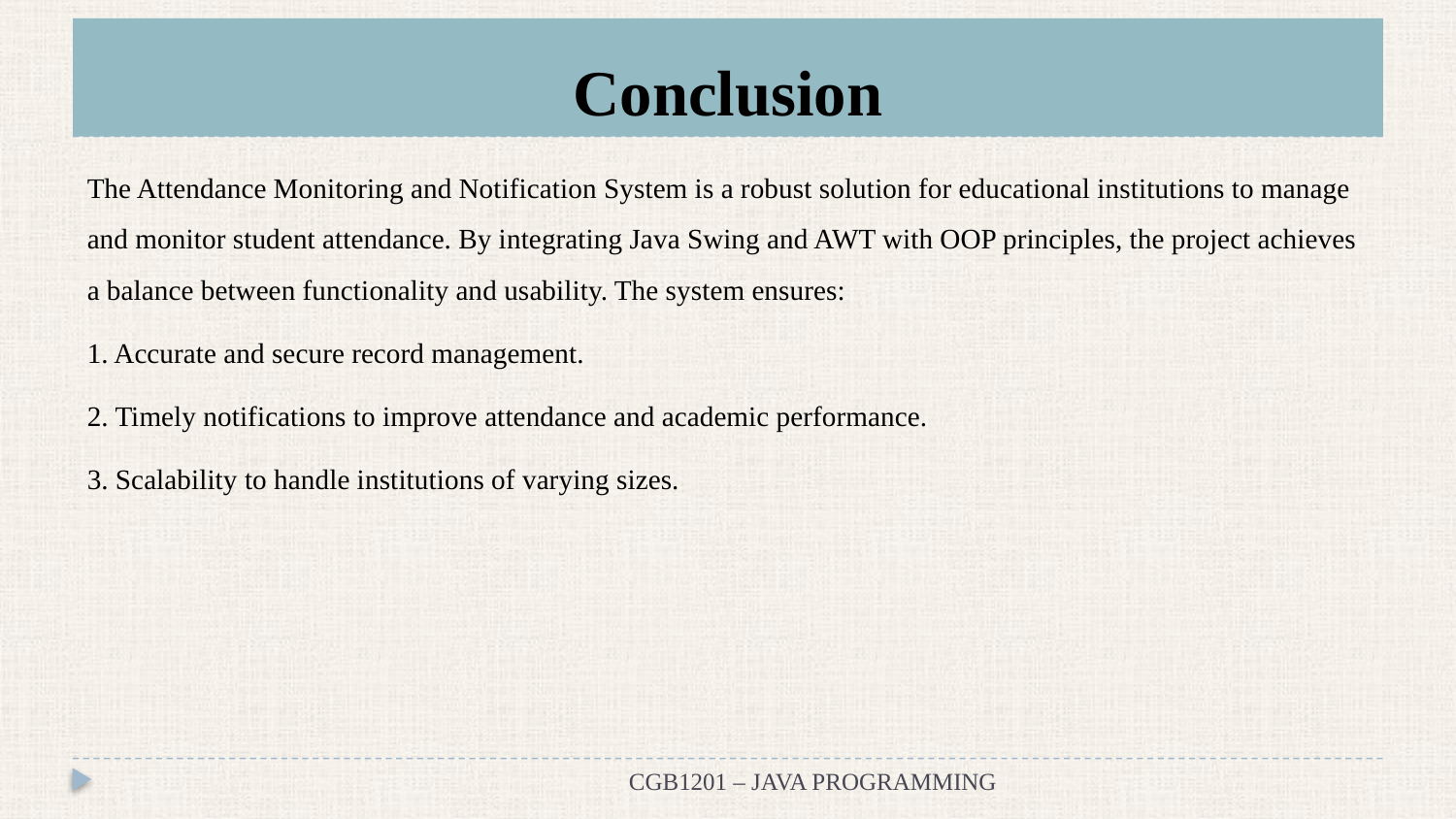

# Conclusion
The Attendance Monitoring and Notification System is a robust solution for educational institutions to manage and monitor student attendance. By integrating Java Swing and AWT with OOP principles, the project achieves a balance between functionality and usability. The system ensures:
1. Accurate and secure record management.
2. Timely notifications to improve attendance and academic performance.
3. Scalability to handle institutions of varying sizes.

22
CGB1201 – JAVA PROGRAMMING